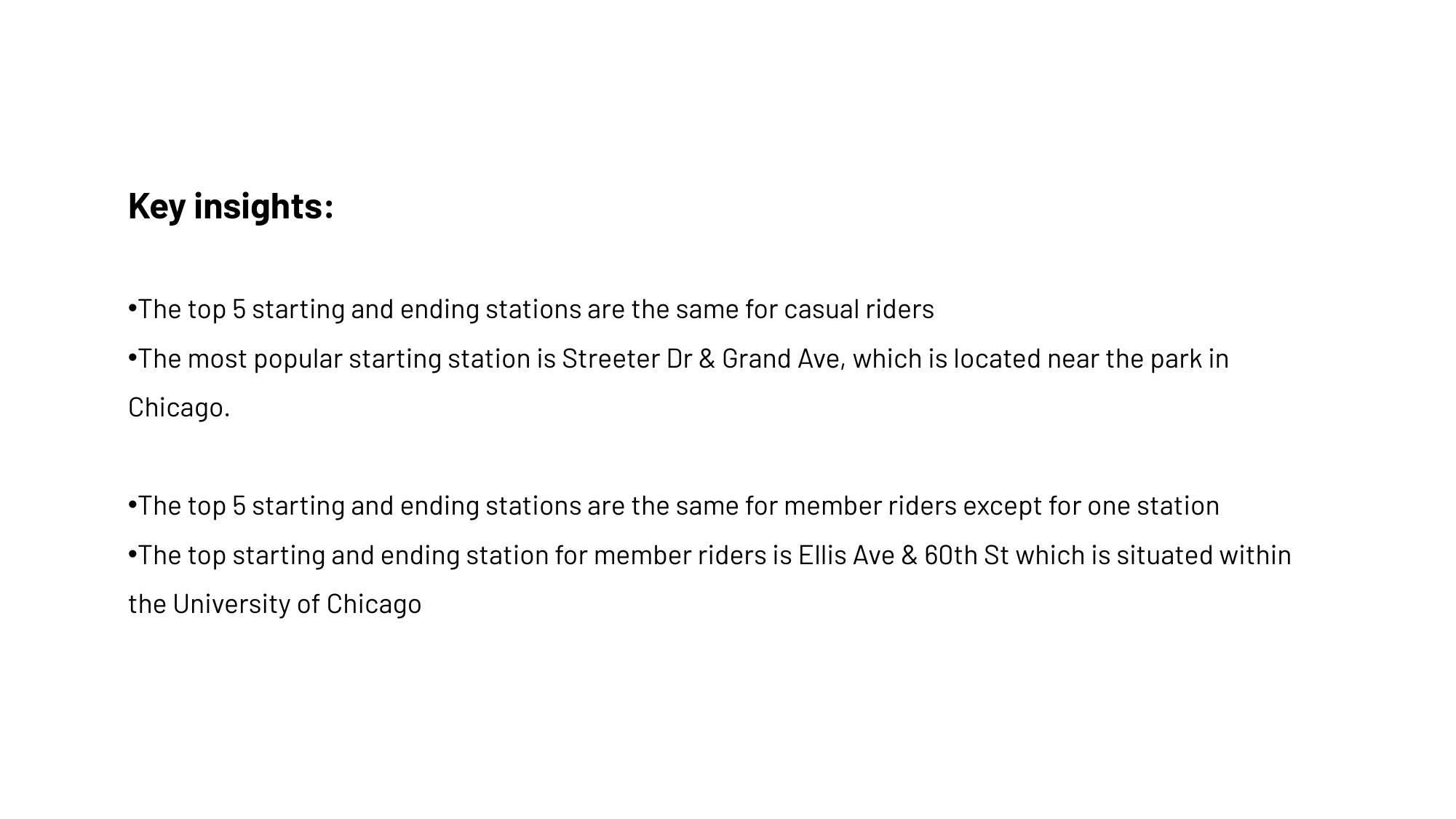

Key insights:

The top 5 starting and ending stations are the same for casual riders
The most popular starting station is Streeter Dr & Grand Ave, which is located near the park in Chicago.

The top 5 starting and ending stations are the same for member riders except for one station
The top starting and ending station for member riders is Ellis Ave & 60th St which is situated within the University of Chicago